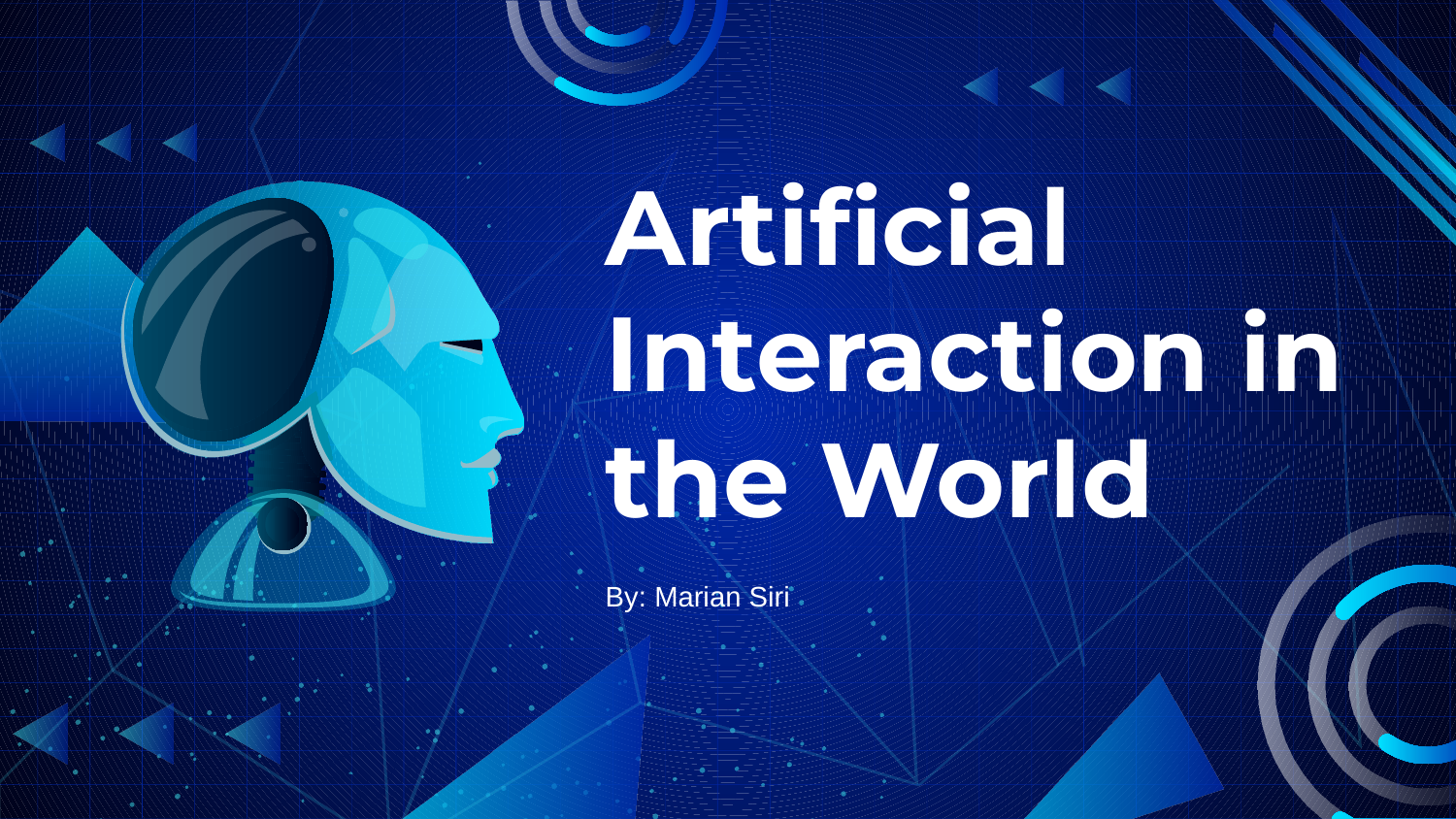

# Artificial Interaction in the World

By: Marian Siri